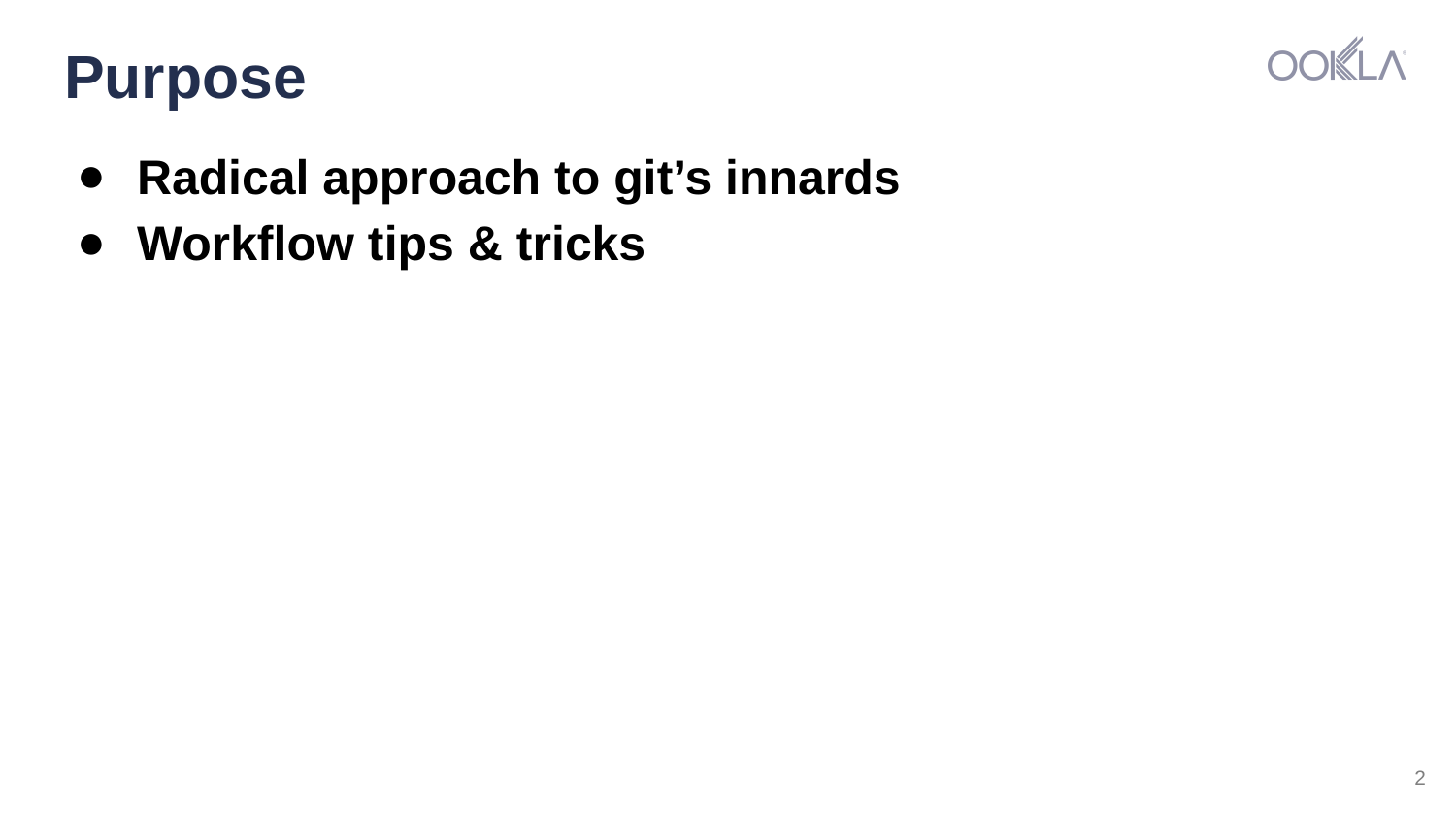

# Purpose
Radical approach to git’s innards
Workflow tips & tricks
2